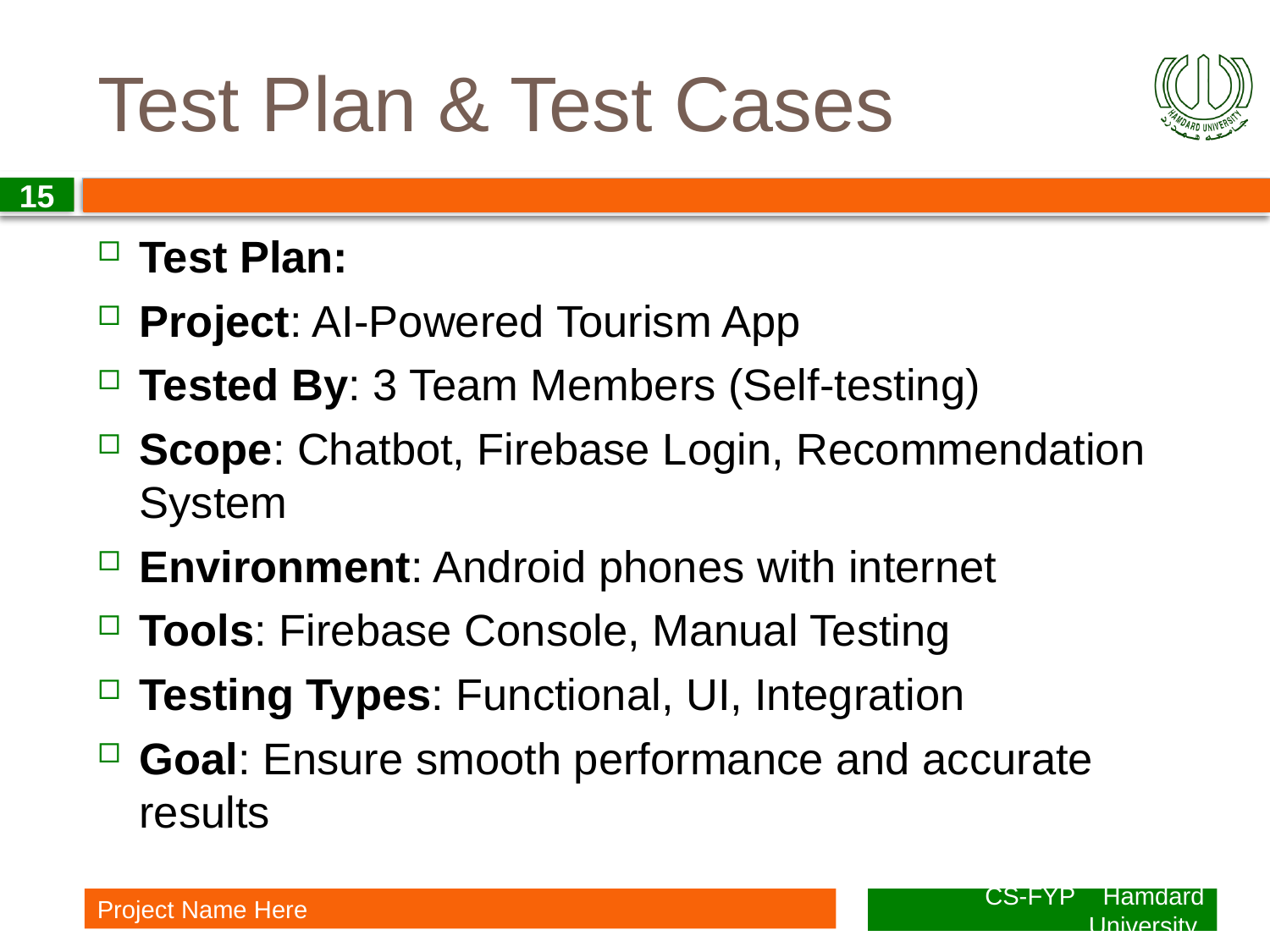

# Test Plan & Test Cases
15
Test Plan:
Project: AI-Powered Tourism App
Tested By: 3 Team Members (Self-testing)
Scope: Chatbot, Firebase Login, Recommendation System
Environment: Android phones with internet
Tools: Firebase Console, Manual Testing
Testing Types: Functional, UI, Integration
Goal: Ensure smooth performance and accurate results

Project Name Here
CS-FYP    Hamdard University